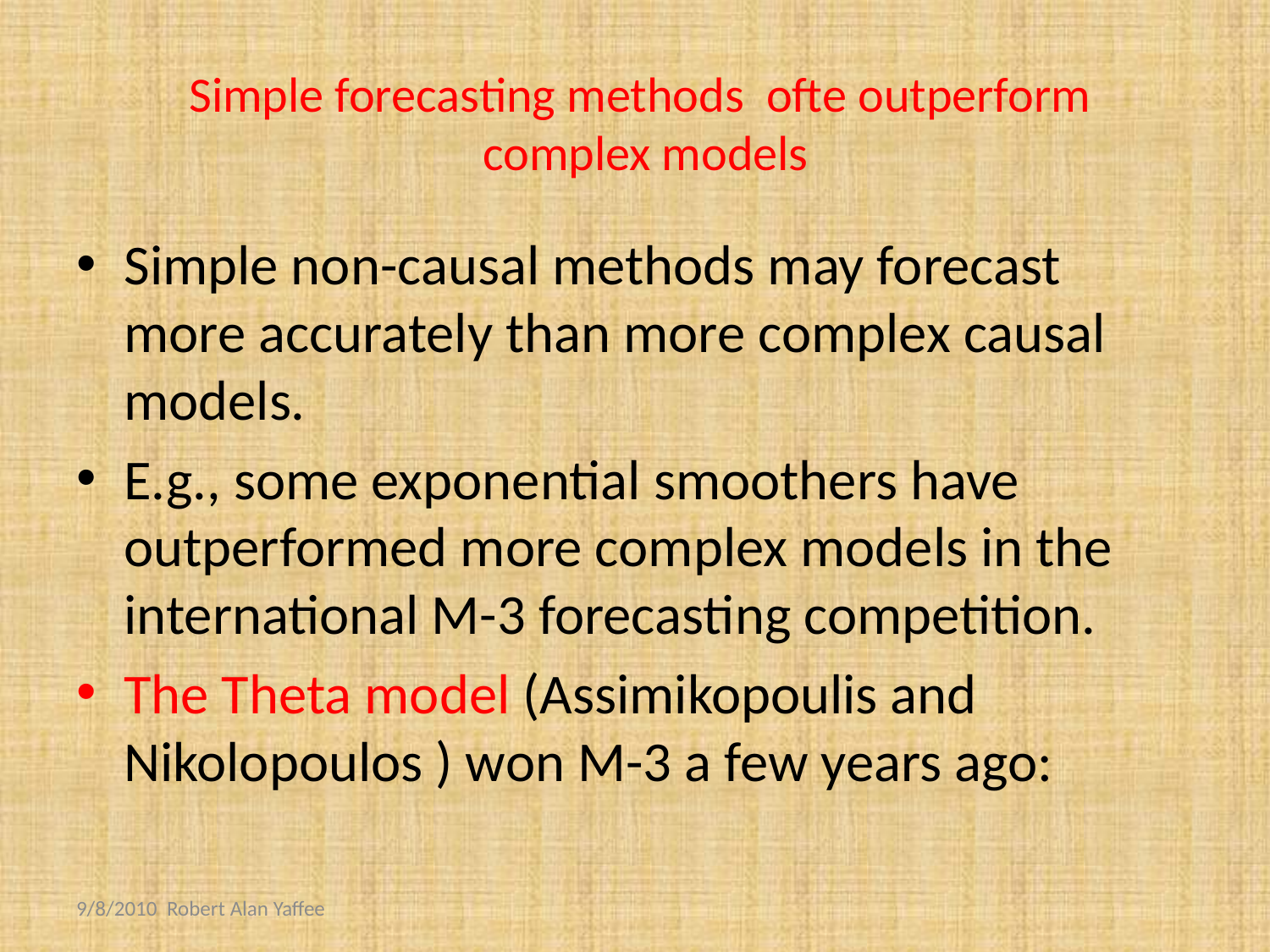

# Simple forecasting methods  ofte outperform complex models
Simple non-causal methods may forecast more accurately than more complex causal models.
E.g., some exponential smoothers have outperformed more complex models in the international M-3 forecasting competition.
The Theta model (Assimikopoulis and Nikolopoulos ) won M-3 a few years ago:
9/8/2010  Robert Alan Yaffee
16